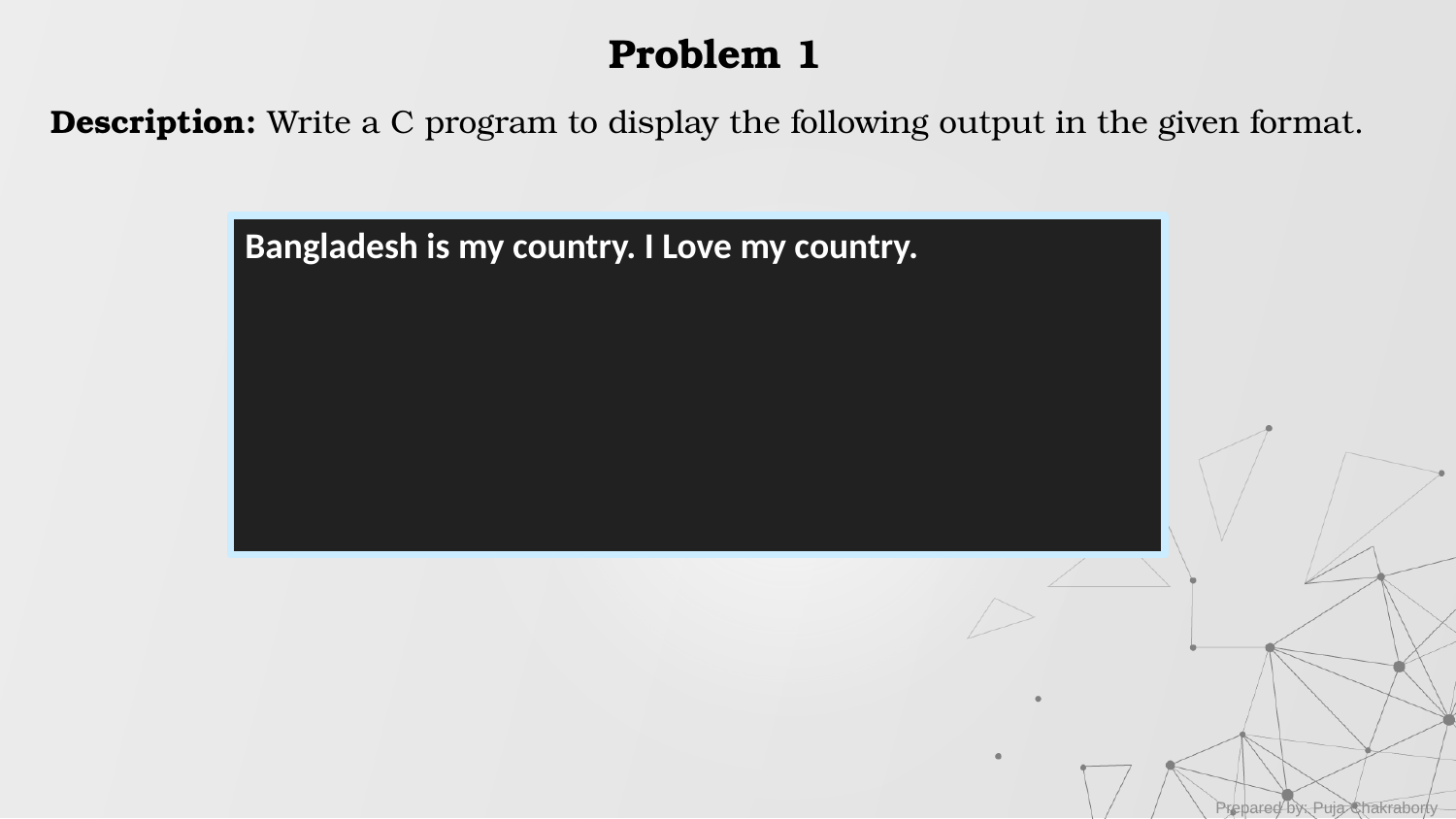

Problem 1
Description: Write a C program to display the following output in the given format.
Bangladesh is my country. I Love my country.
Prepared by: Puja Chakraborty